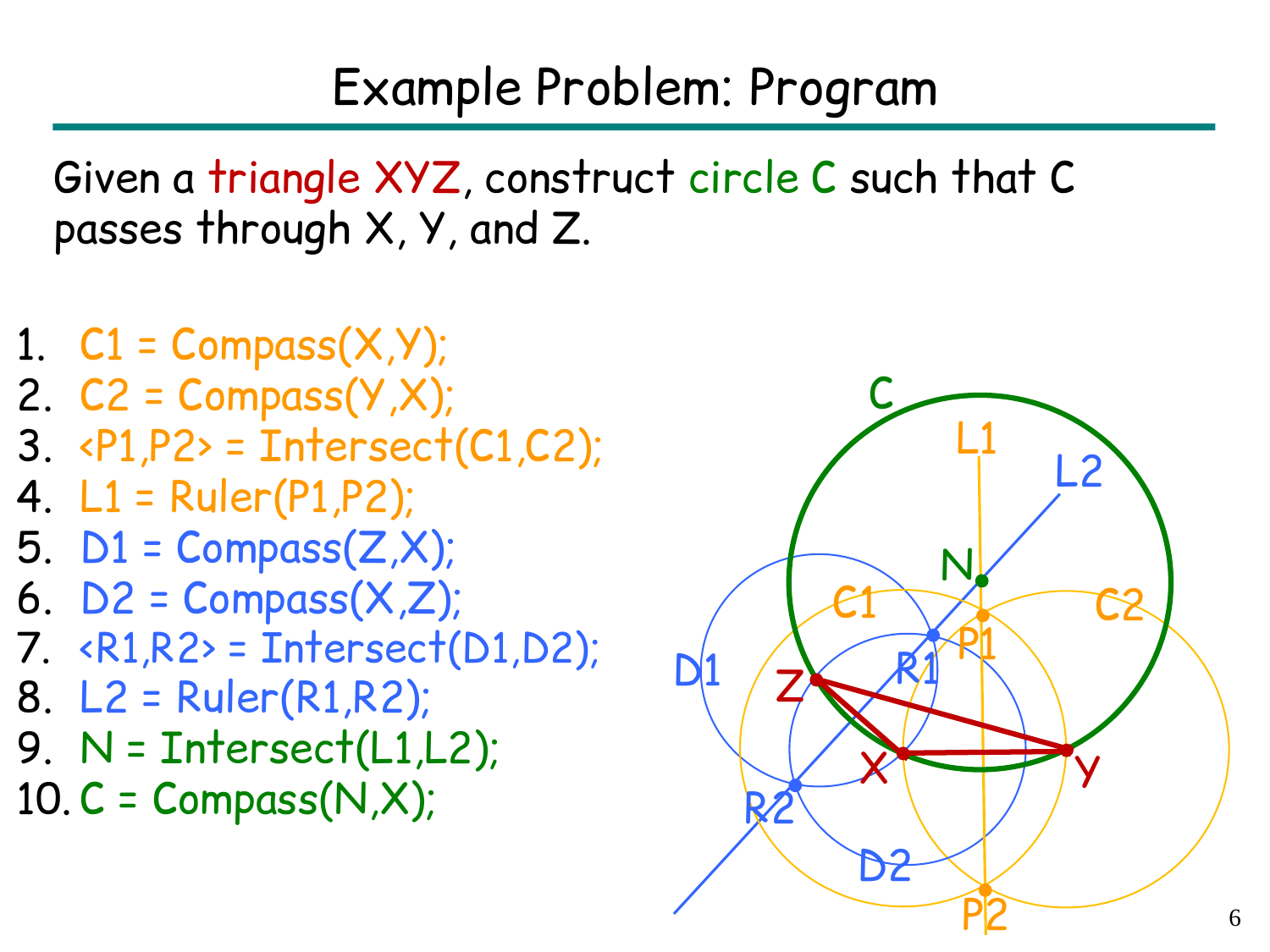

# Example Problem: Program
Given a triangle XYZ, construct circle C such that C passes through X, Y, and Z.

C1 = Compass(X,Y);
C2 = Compass(Y,X);
<P1,P2> = Intersect(C1,C2);
L1 = Ruler(P1,P2);
D1 = Compass(Z,X);
D2 = Compass(X,Z);
<R1,R2> = Intersect(D1,D2);
L2 = Ruler(R1,R2);
N = Intersect(L1,L2);
C = Compass(N,X);
C

L1
L2
N

C1
C2

P1

R1
D1
Z

X
Y

R2

D2
P2

6